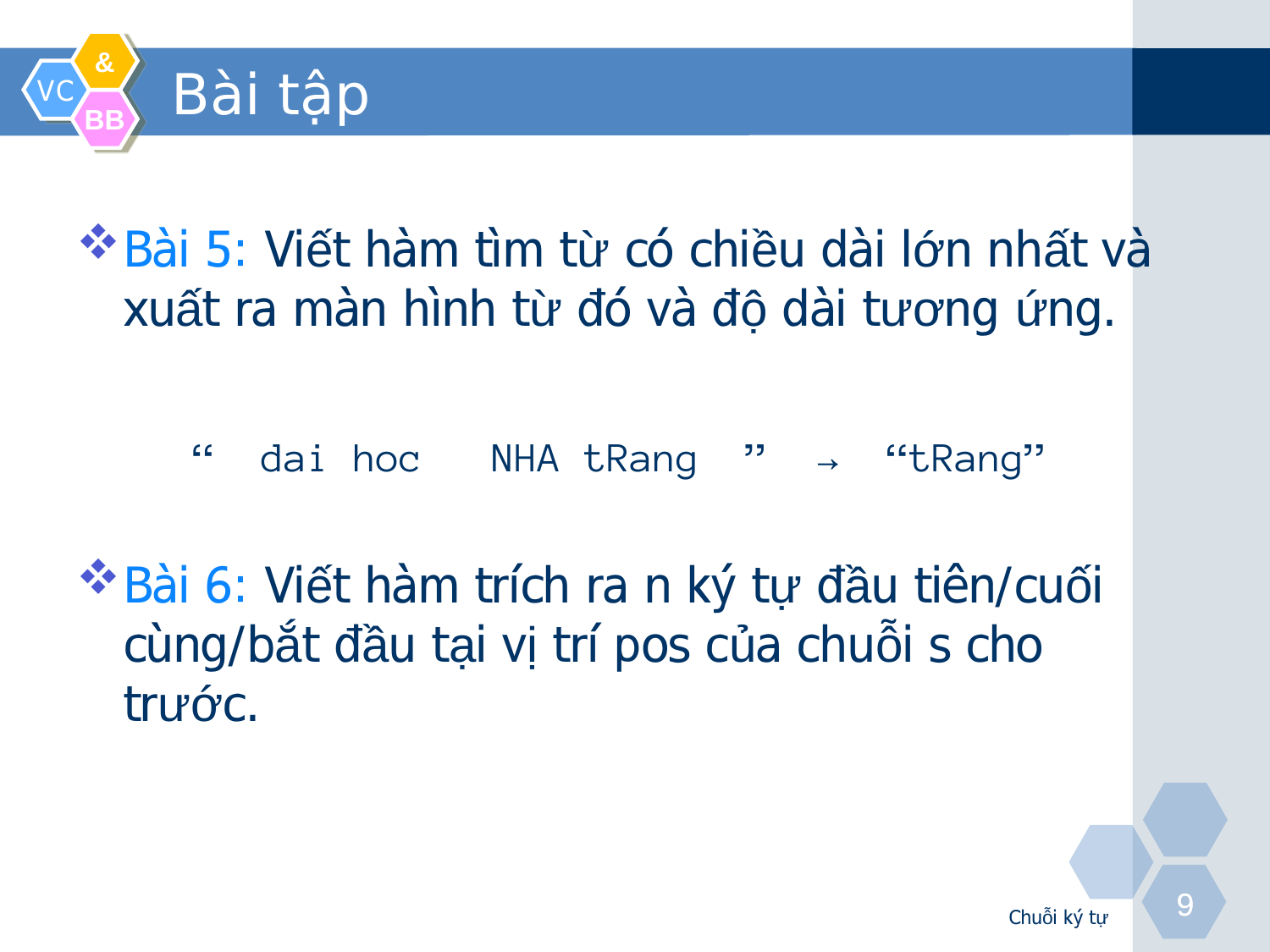

# Bài tập
Bài 5: Viết hàm tìm từ có chiều dài lớn nhất và xuất ra màn hình từ đó và độ dài tương ứng.

Bài 6: Viết hàm trích ra n ký tự đầu tiên/cuối cùng/bắt đầu tại vị trí pos của chuỗi s cho trước.
“  dai hoc   NHA tRang  ”  →  “tRang”
Chuỗi ký tự